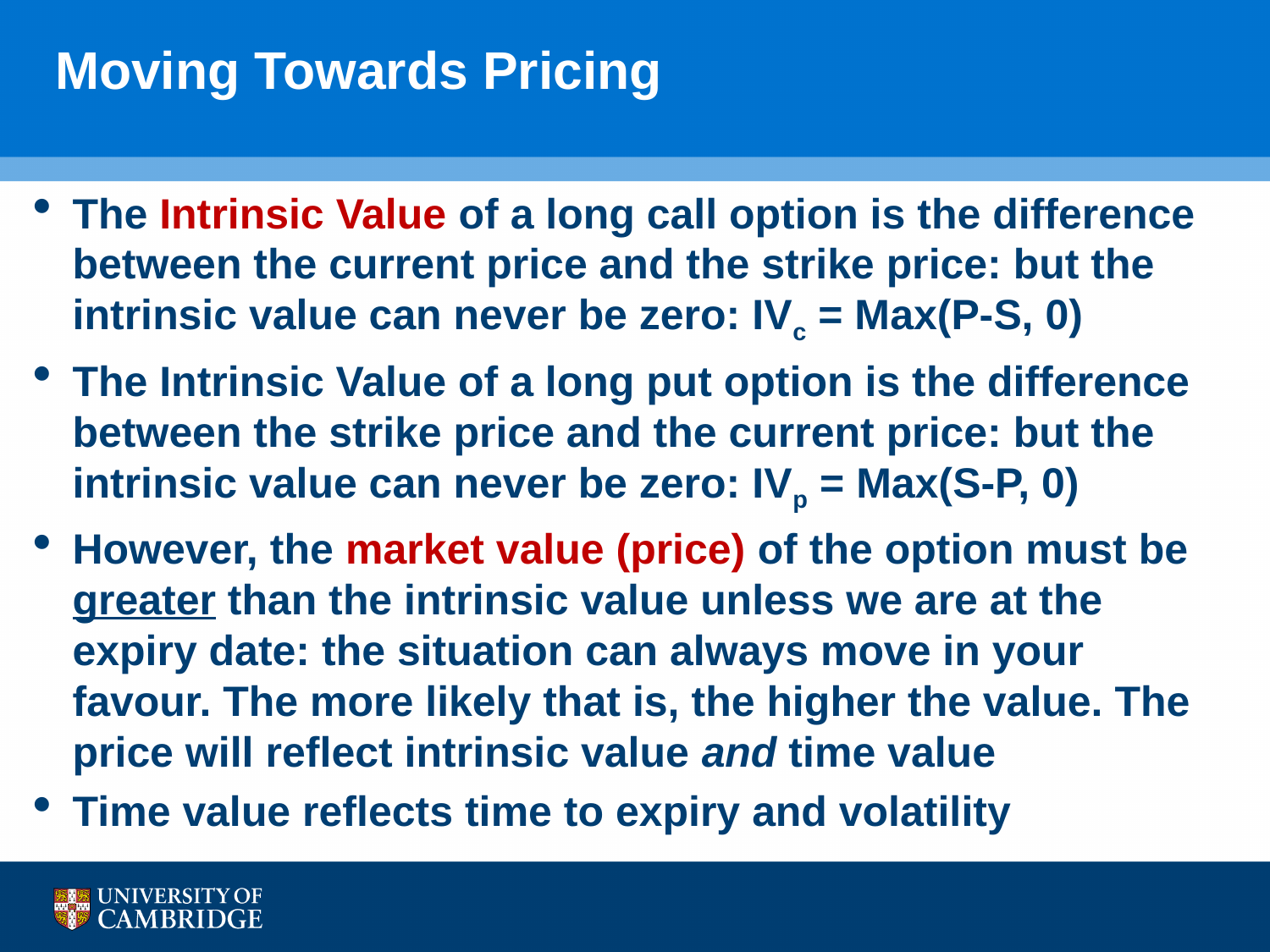

# Moving Towards Pricing
The Intrinsic Value of a long call option is the difference between the current price and the strike price: but the intrinsic value can never be zero: IVc = Max(P-S, 0)
The Intrinsic Value of a long put option is the difference between the strike price and the current price: but the intrinsic value can never be zero: IVp = Max(S-P, 0)
However, the market value (price) of the option must be greater than the intrinsic value unless we are at the expiry date: the situation can always move in your favour. The more likely that is, the higher the value. The price will reflect intrinsic value and time value
Time value reflects time to expiry and volatility